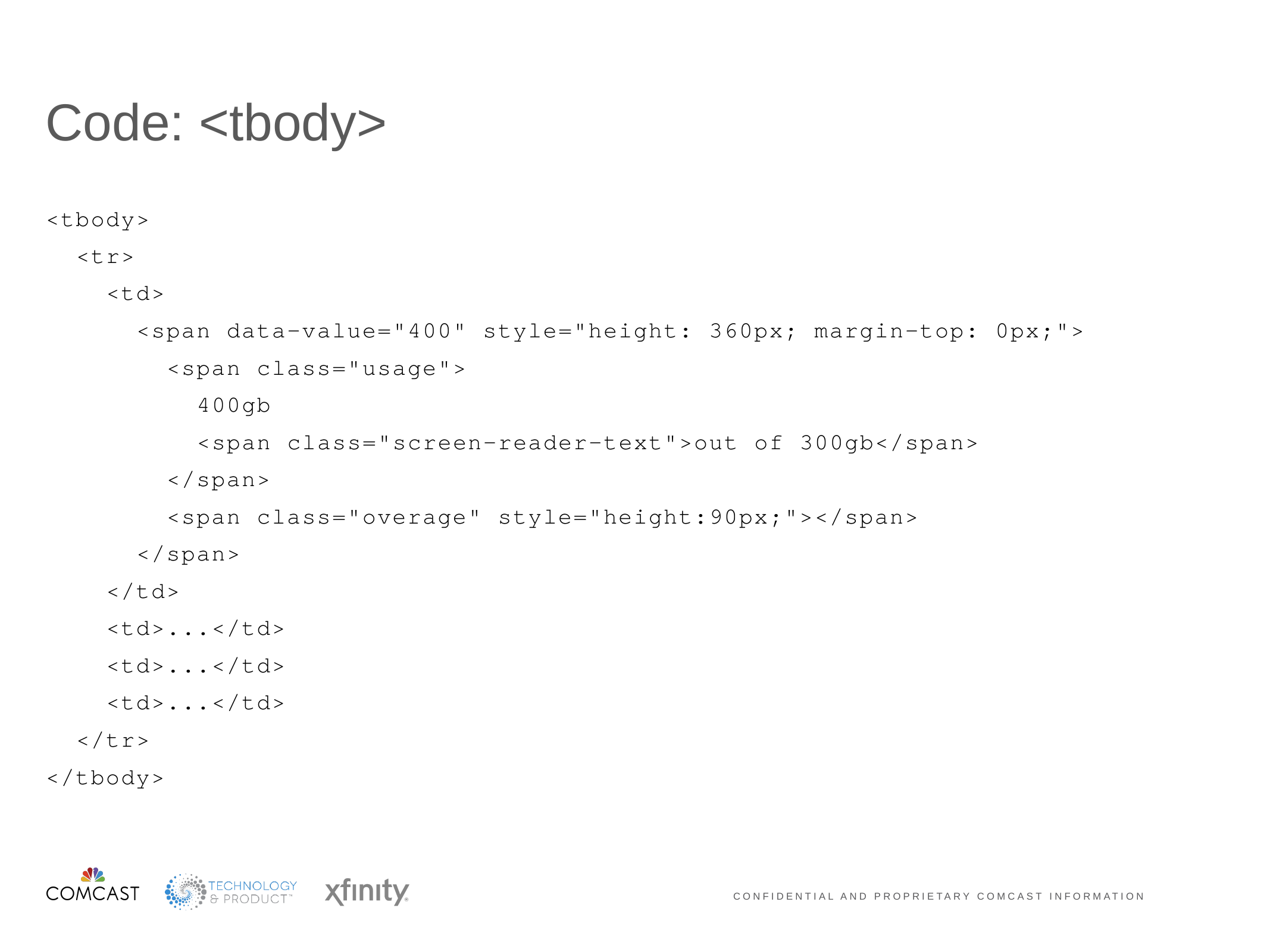

# Code: <tbody>
<tbody>
  <tr>
    <td>
      <span data-value="400" style="height: 360px; margin-top: 0px;">
        <span class="usage">
          400gb
          <span class="screen-reader-text">out of 300gb</span>
        </span>
        <span class="overage" style="height:90px;"></span>
      </span>
    </td>
    <td>...</td>
    <td>...</td>
    <td>...</td>
  </tr>
</tbody>